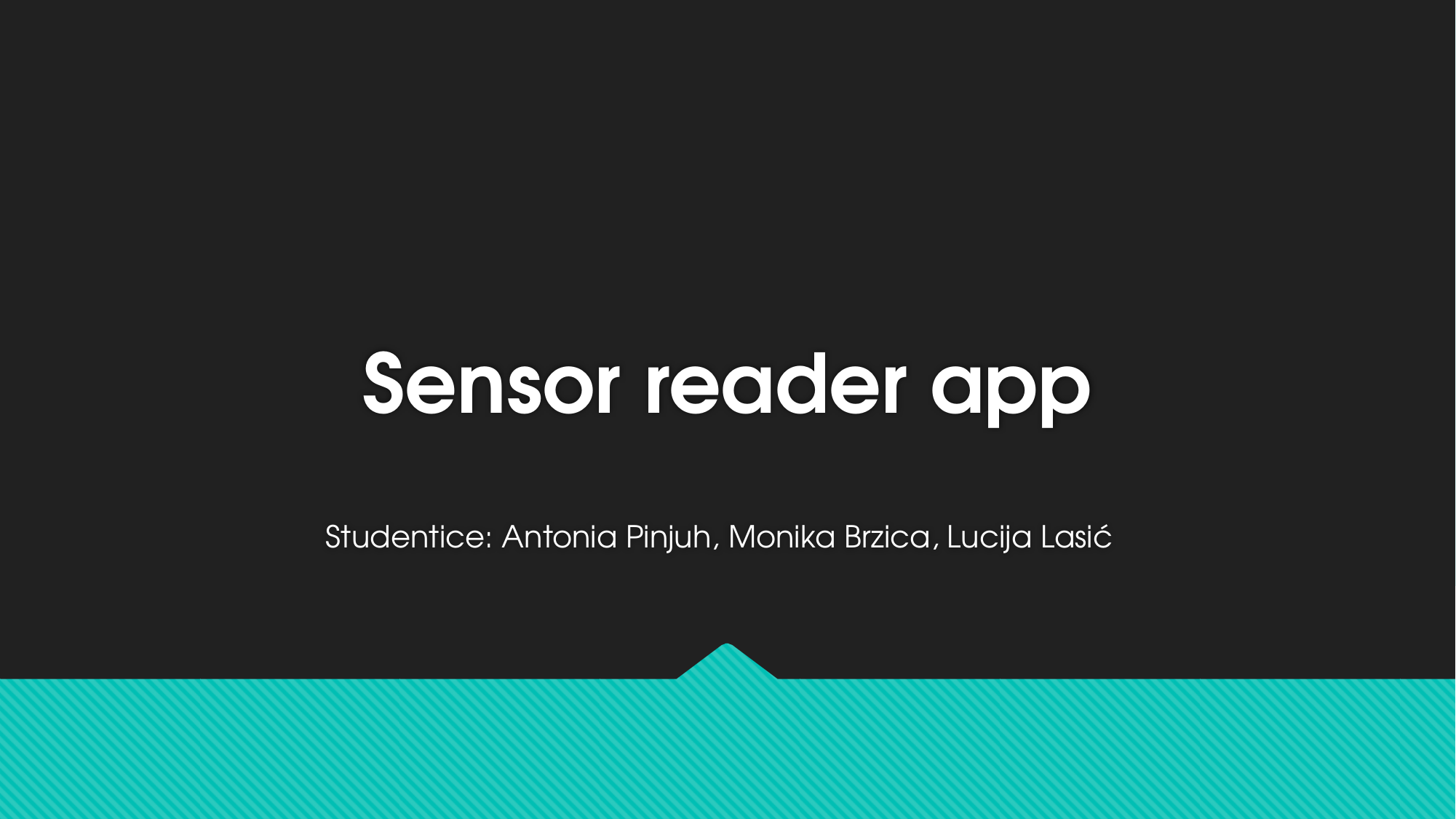

# Sensor reader app
Studentice: Antonia Pinjuh, Monika Brzica, Lucija Lasić